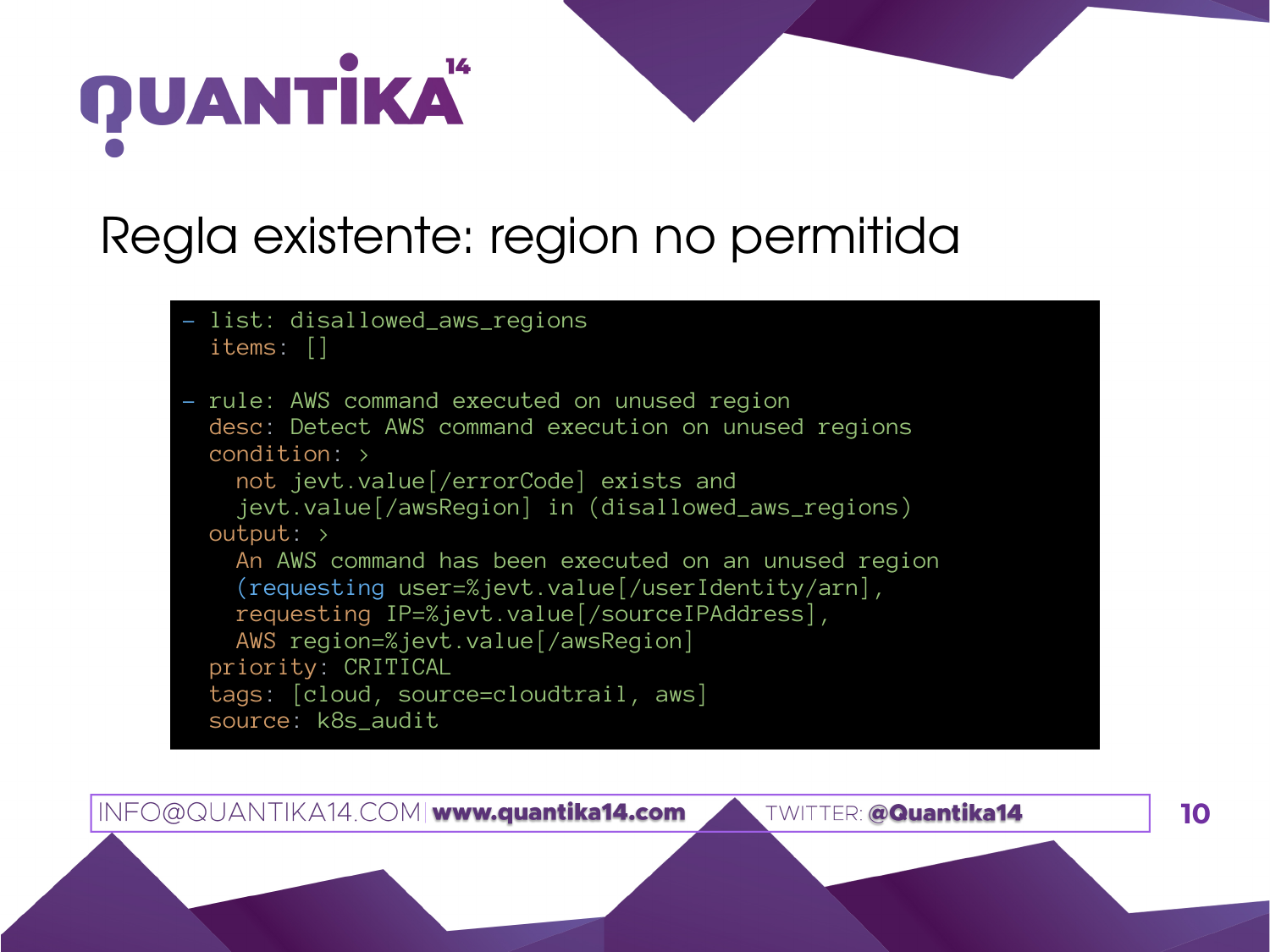

# Regla existente: region no permitida
- list: disallowed_aws_regions
  items: []
- rule: AWS command executed on unused region
  desc: Detect AWS command execution on unused regions
  condition: >
    not jevt.value[/errorCode] exists and
    jevt.value[/awsRegion] in (disallowed_aws_regions)
  output: >
    An AWS command has been executed on an unused region
    (requesting user=%jevt.value[/userIdentity/arn],
    requesting IP=%jevt.value[/sourceIPAddress],
    AWS region=%jevt.value[/awsRegion]
  priority: CRITICAL
  tags: [cloud, source=cloudtrail, aws]
  source: k8s_audit